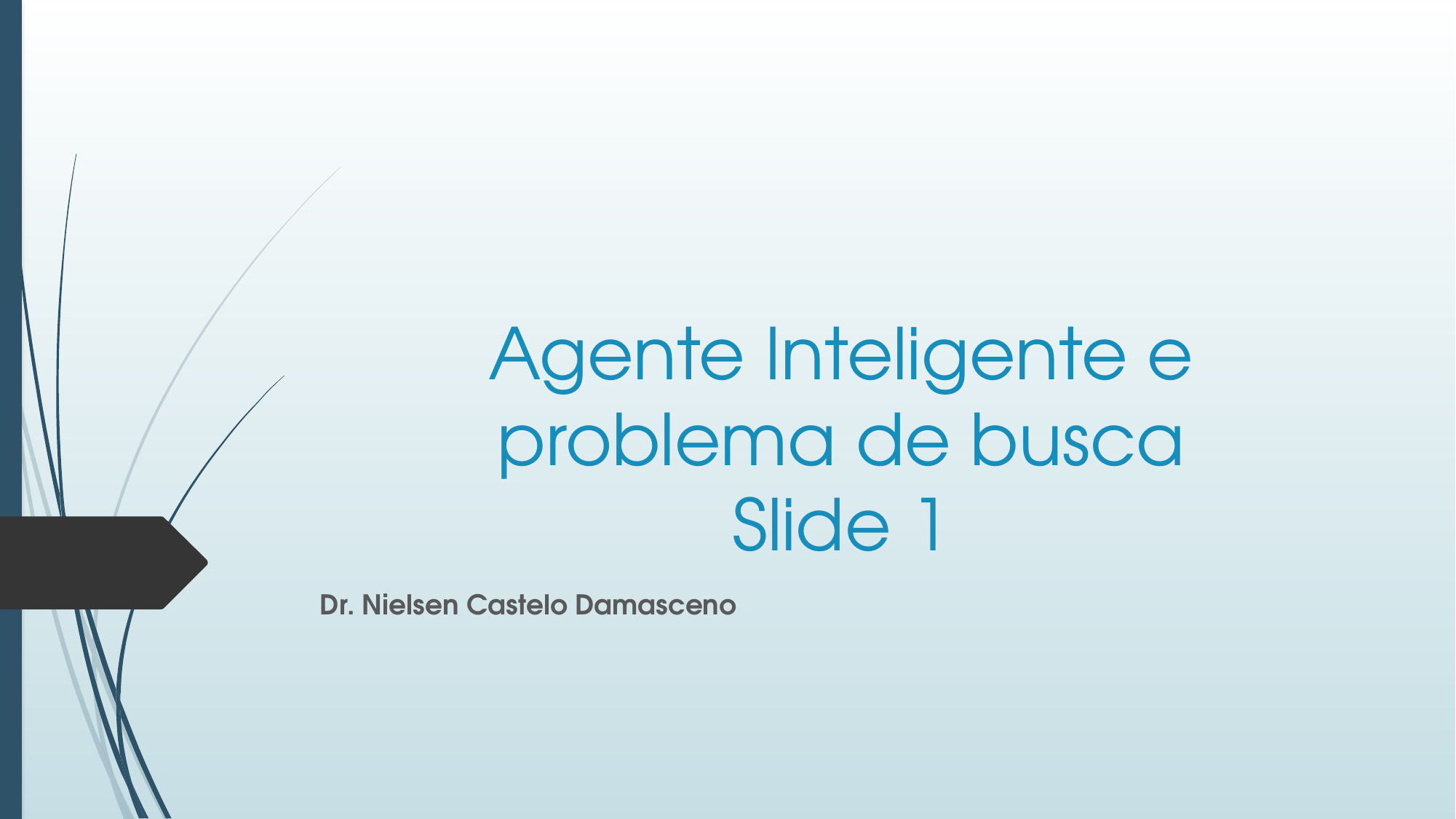

# Agente Inteligente e problema de busca Slide 1
Dr. Nielsen Castelo Damasceno